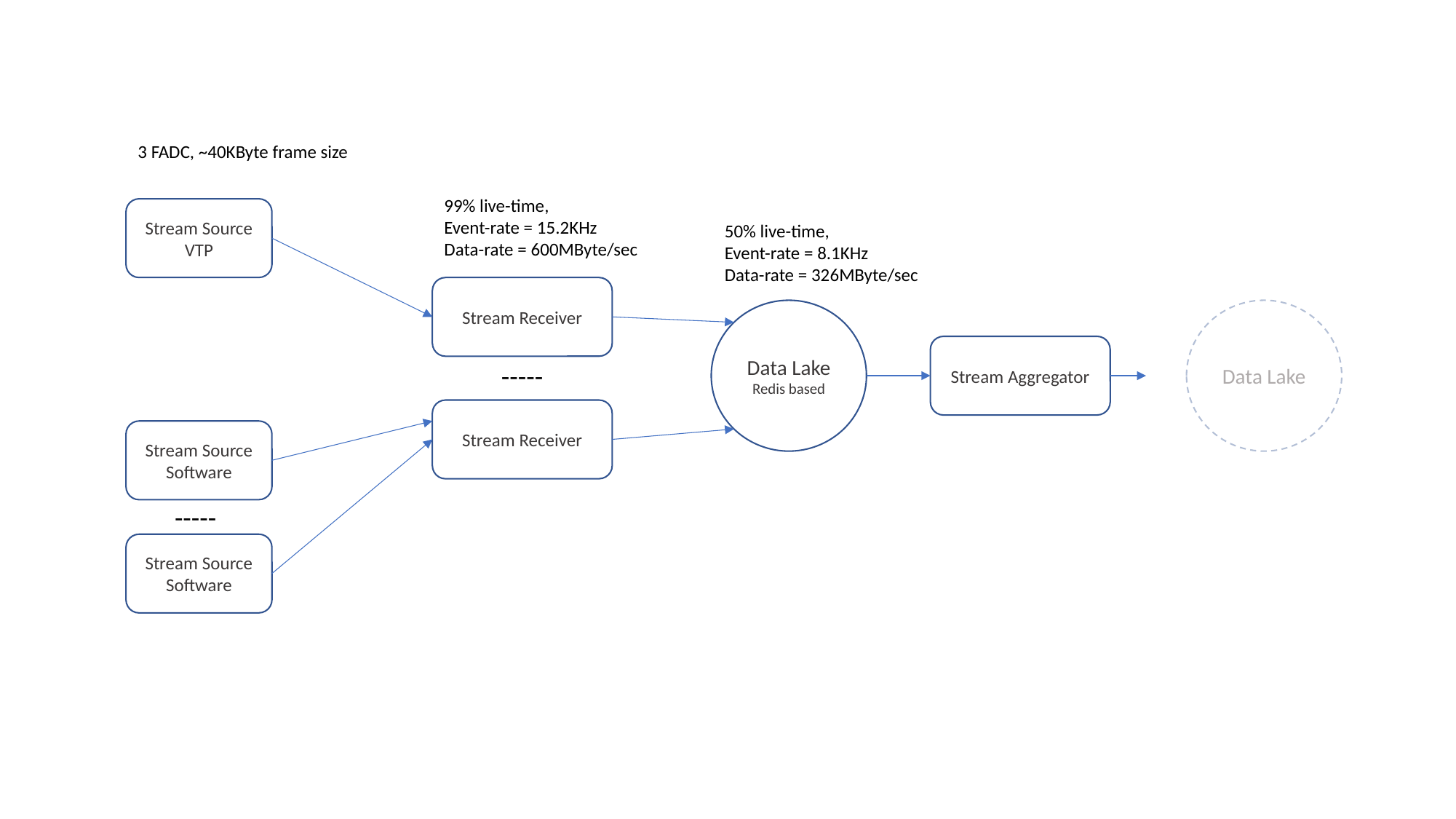

3 FADC, ~40KByte frame size
99% live-time,
Event-rate = 15.2KHz
Data-rate = 600MByte/sec
Stream Source
VTP
50% live-time,
Event-rate = 8.1KHz
Data-rate = 326MByte/sec
Stream Receiver
Data Lake
Redis based
Data Lake
Stream Aggregator
-----
Stream Receiver
Stream Source
Software
-----
Stream Source
Software